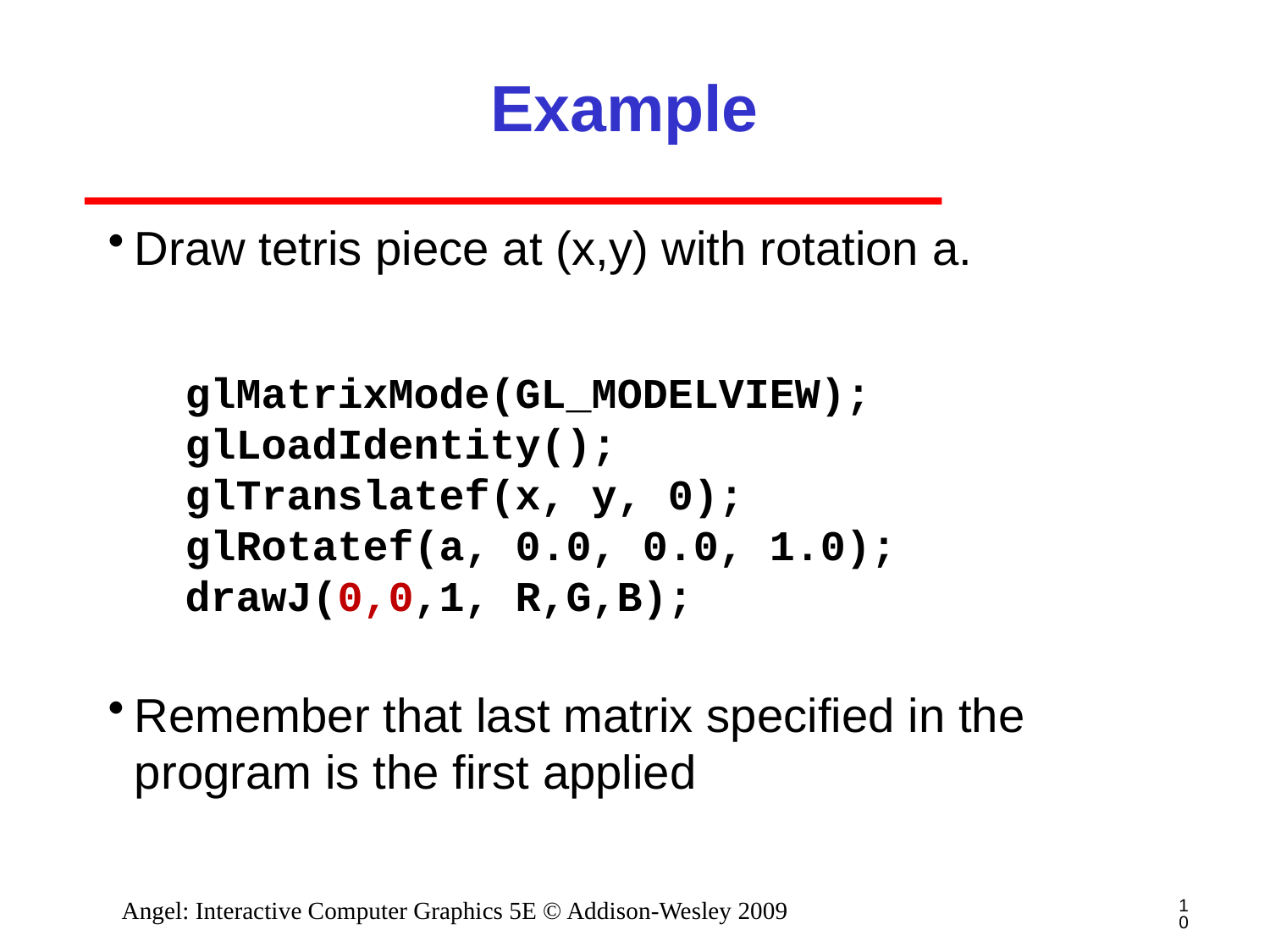

# Example
Draw tetris piece at (x,y) with rotation a.

Remember that last matrix specified in the program is the first applied
glMatrixMode(GL_MODELVIEW);
glLoadIdentity();
glTranslatef(x, y, 0);
glRotatef(a, 0.0, 0.0, 1.0);
drawJ(0,0,1, R,G,B);
10
Angel: Interactive Computer Graphics 5E © Addison-Wesley 2009